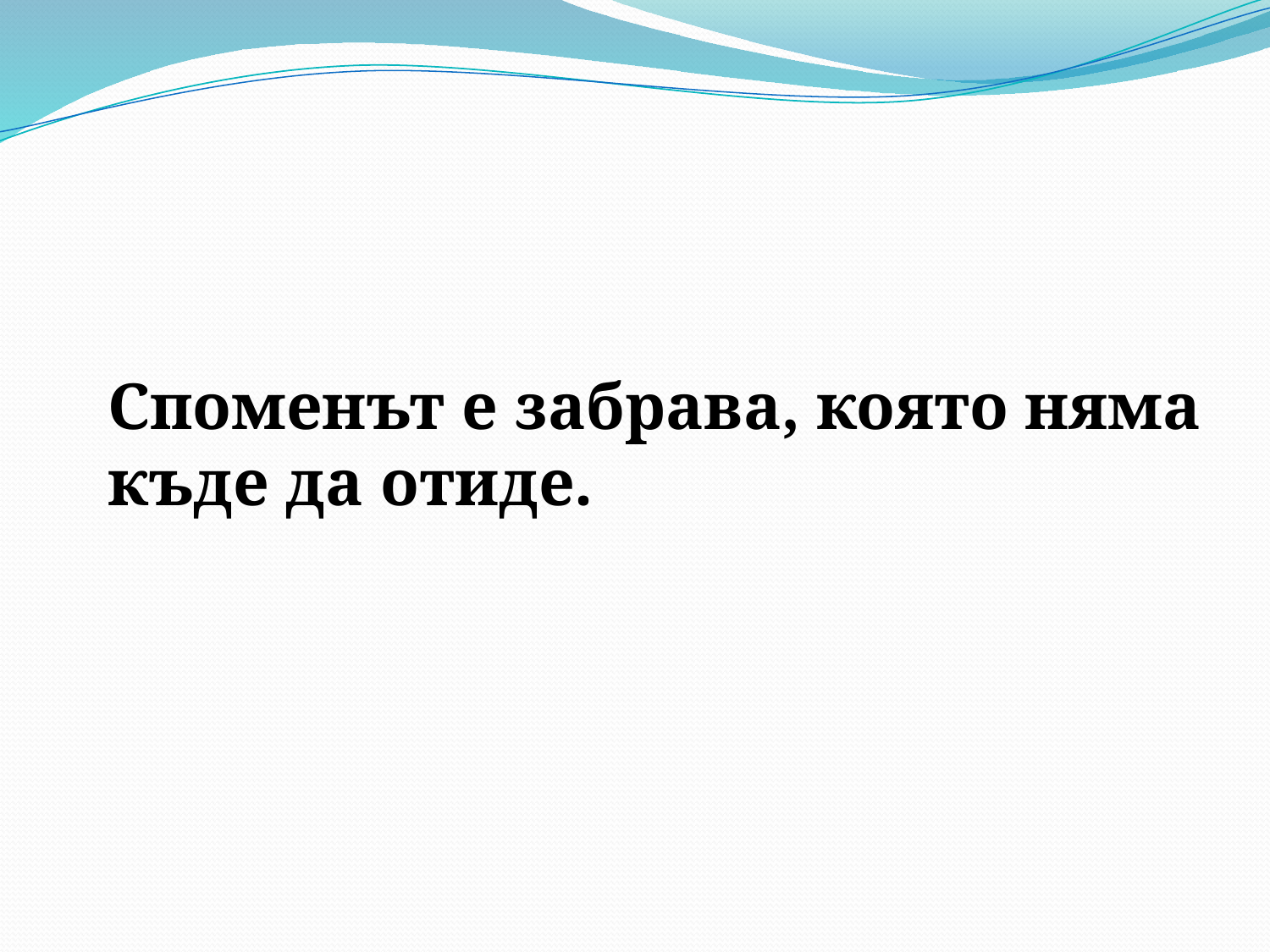

Споменът е забрава, която няма къде да отиде.